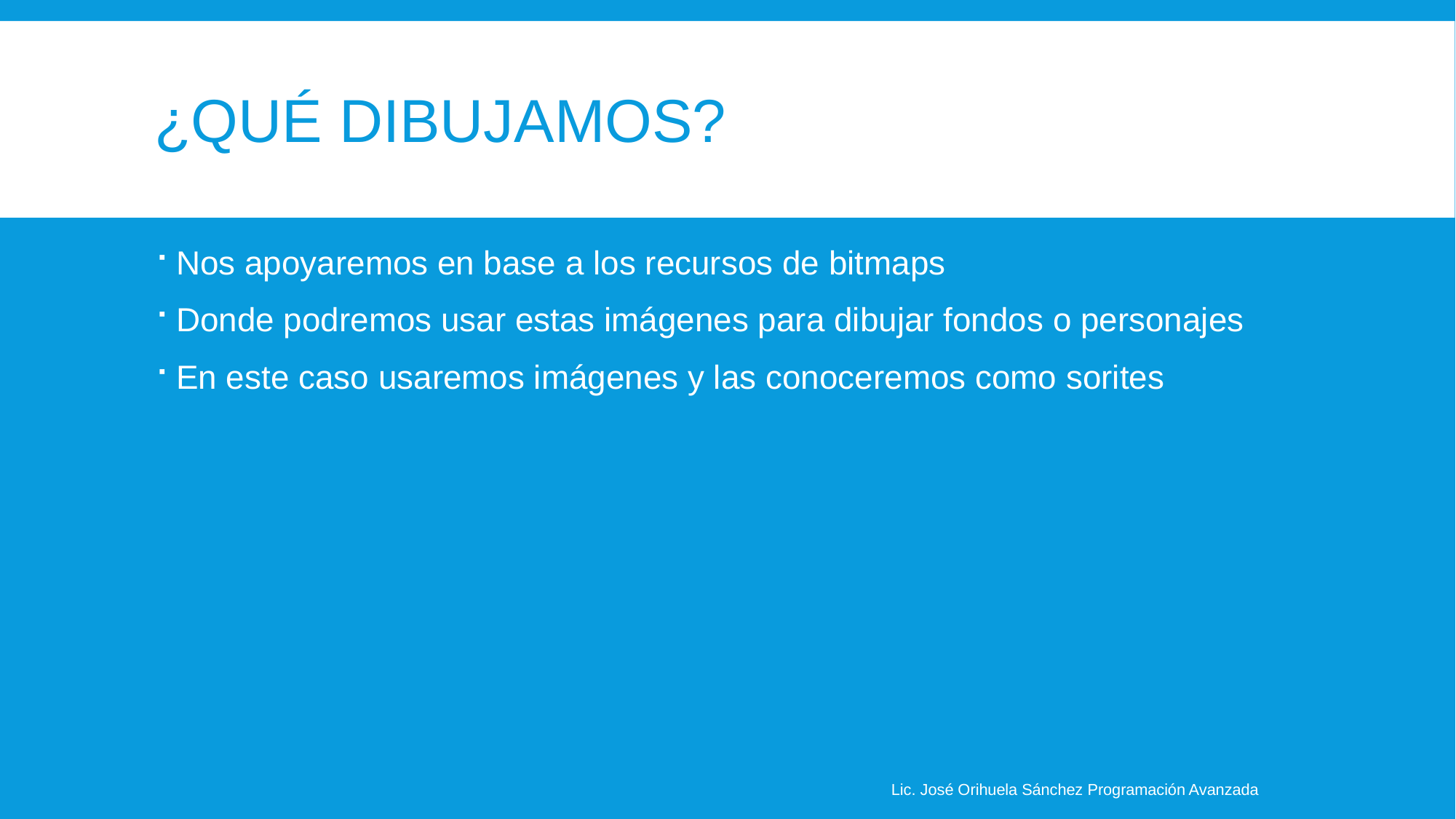

# ¿Qué dibujamos?
Nos apoyaremos en base a los recursos de bitmaps
Donde podremos usar estas imágenes para dibujar fondos o personajes
En este caso usaremos imágenes y las conoceremos como sorites
Lic. José Orihuela Sánchez Programación Avanzada